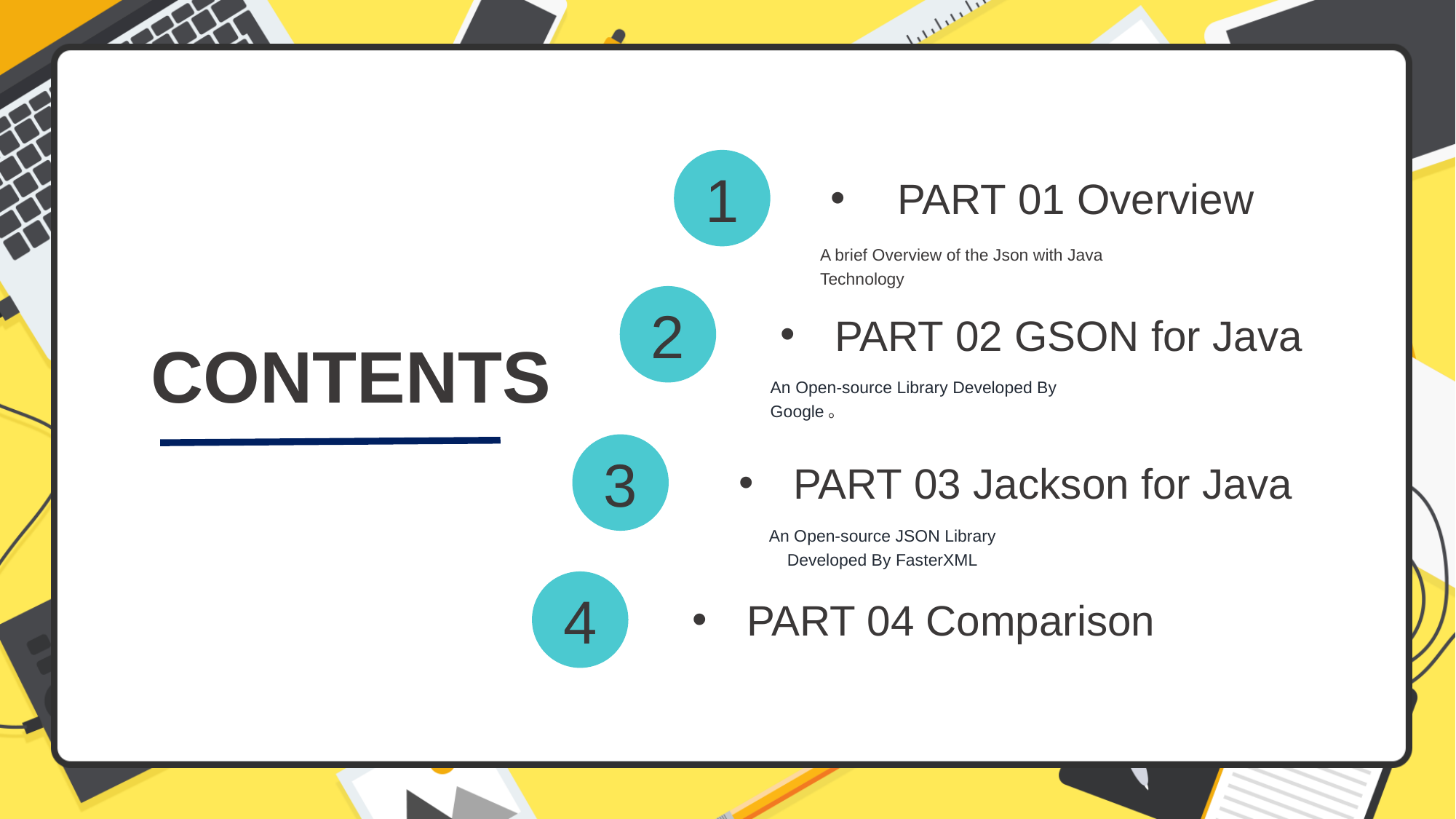

1
 PART 01 Overview
A brief Overview of the Json with Java Technology
2
PART 02 GSON for Java
CONTENTS
An Open-source Library Developed By Google。
3
PART 03 Jackson for Java
An Open-source JSON Library Developed By FasterXML
4
PART 04 Comparison